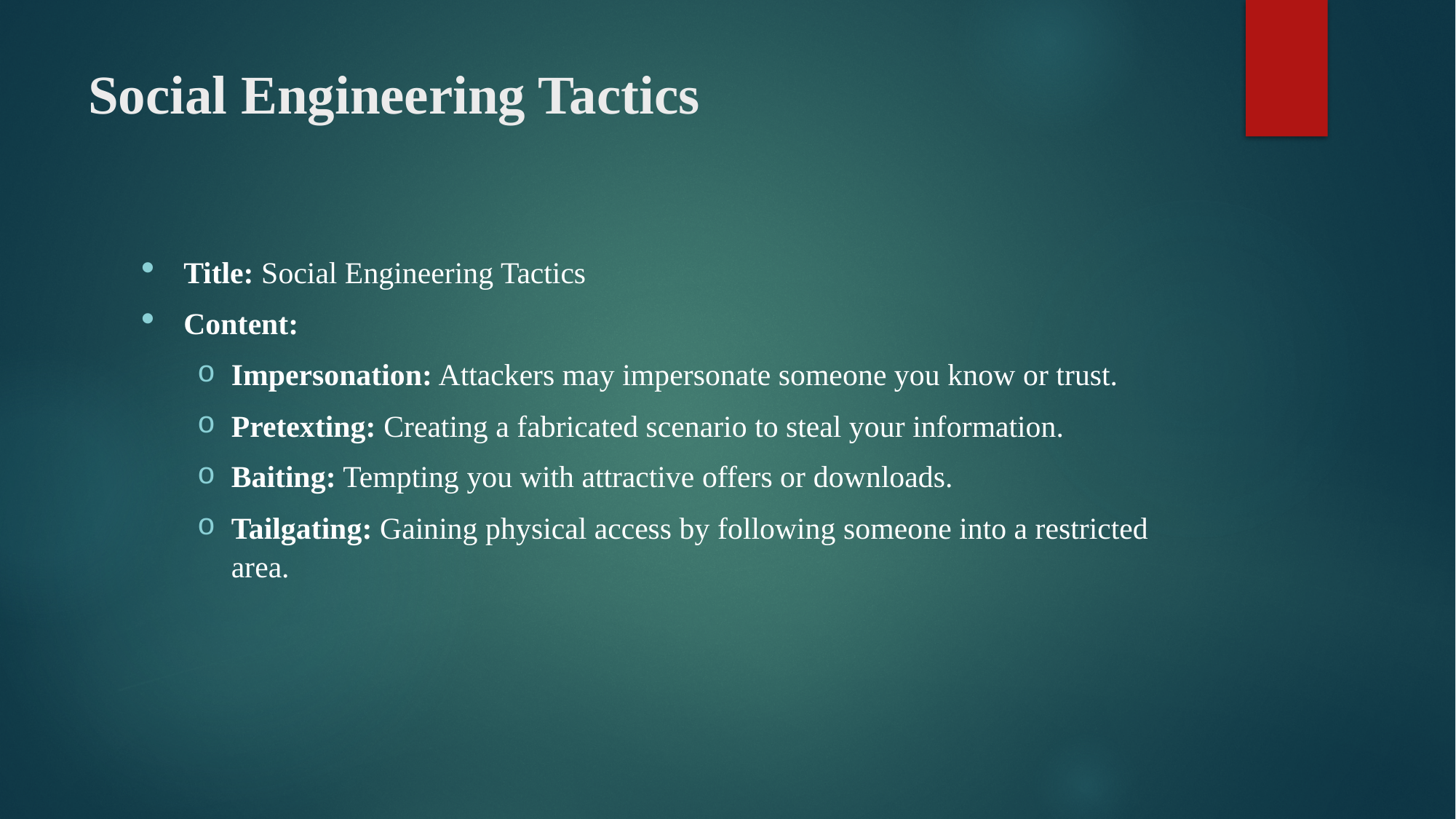

# Social Engineering Tactics
Title: Social Engineering Tactics
Content:
Impersonation: Attackers may impersonate someone you know or trust.
Pretexting: Creating a fabricated scenario to steal your information.
Baiting: Tempting you with attractive offers or downloads.
Tailgating: Gaining physical access by following someone into a restricted area.